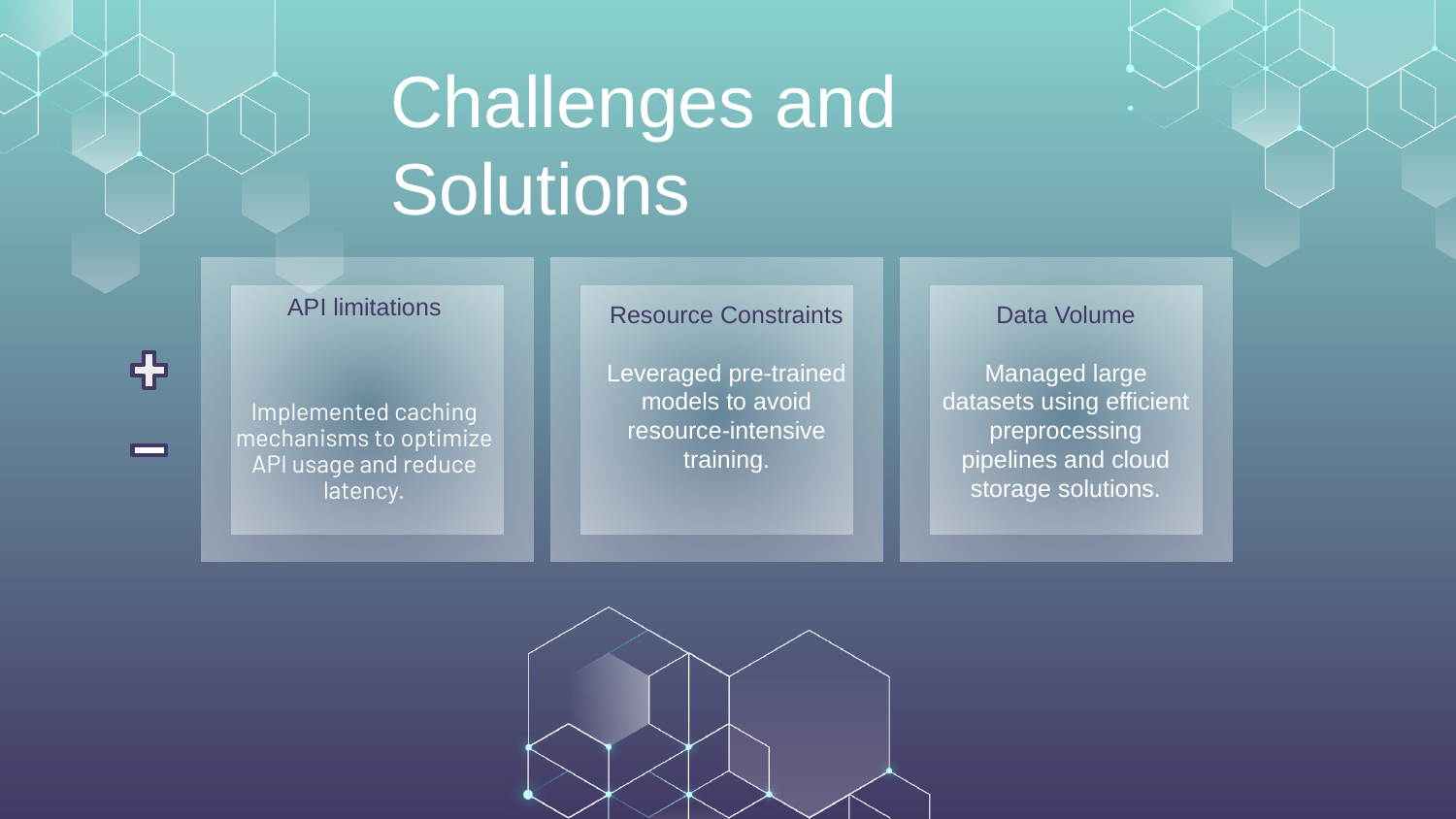

Challenges and Solutions
Resource Constraints
Leveraged pre-trained models to avoid resource-intensive training.
Data Volume
Managed large datasets using efficient preprocessing pipelines and cloud storage solutions.

API limitations
Implemented caching mechanisms to optimize API usage and reduce latency.